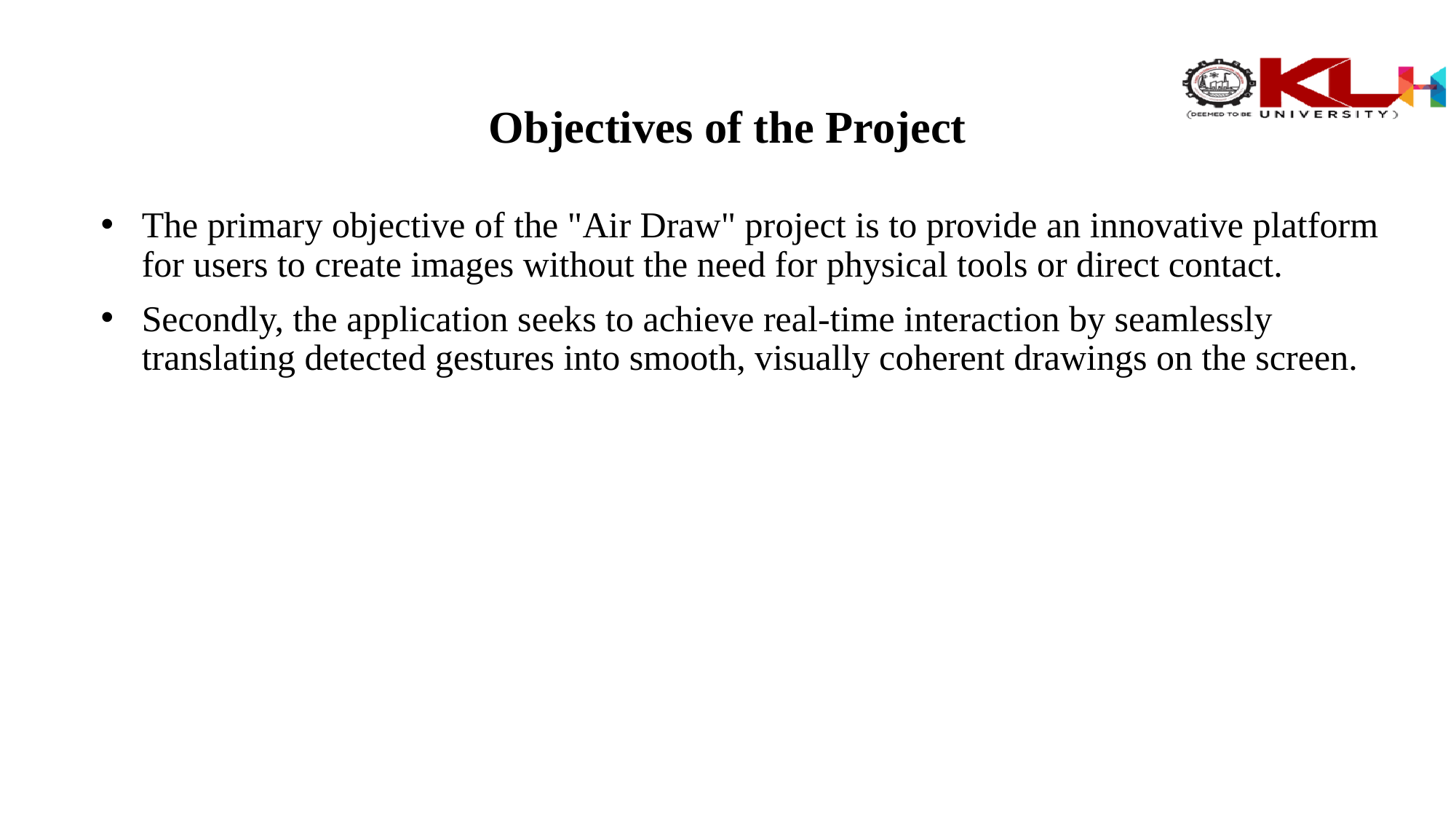

# Objectives of the Project
The primary objective of the "Air Draw" project is to provide an innovative platform for users to create images without the need for physical tools or direct contact.
Secondly, the application seeks to achieve real-time interaction by seamlessly translating detected gestures into smooth, visually coherent drawings on the screen.